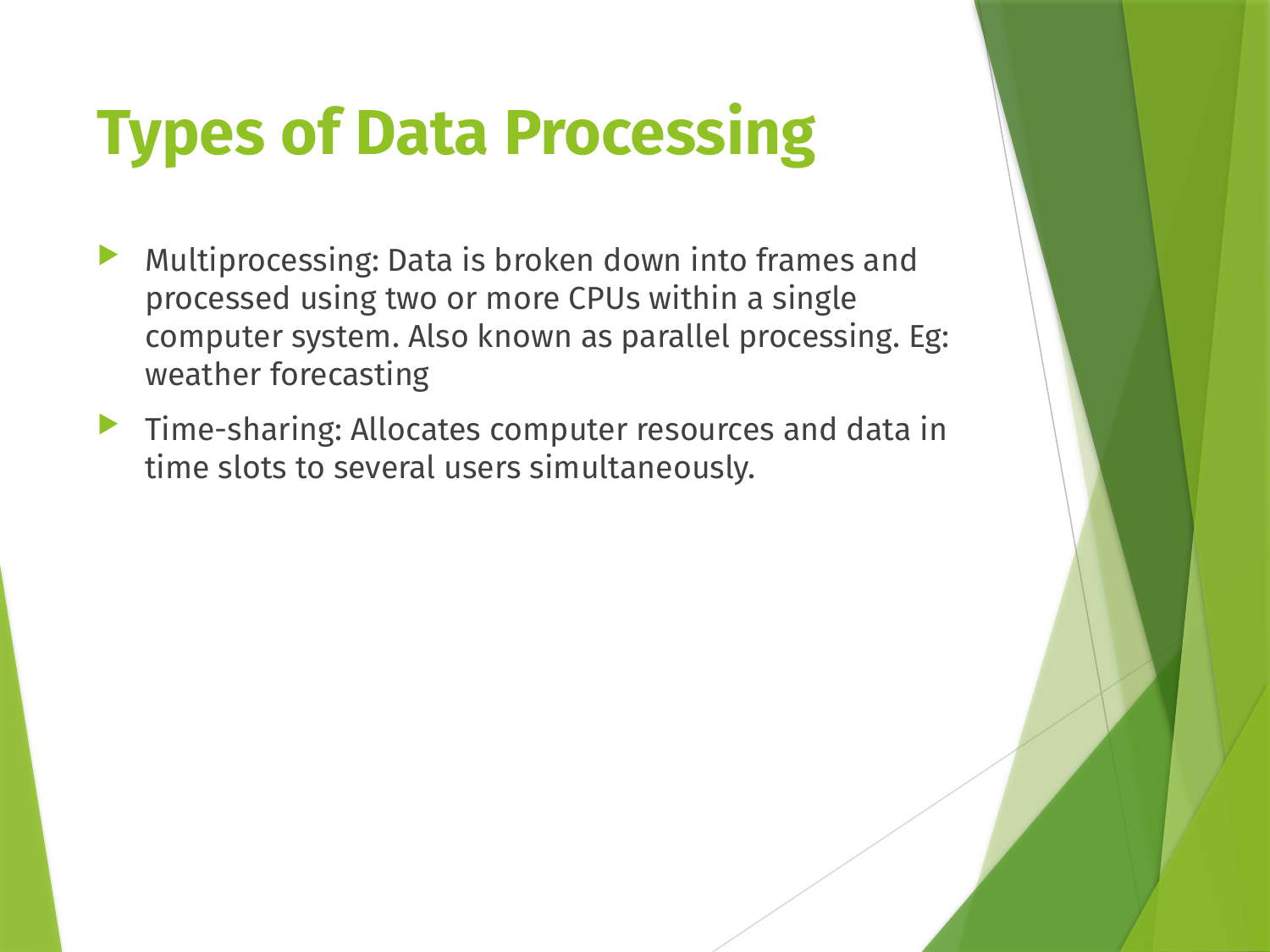

# Types of Data Processing
Multiprocessing: Data is broken down into frames and processed using two or more CPUs within a single computer system. Also known as parallel processing. Eg: weather forecasting
Time-sharing: Allocates computer resources and data in time slots to several users simultaneously.